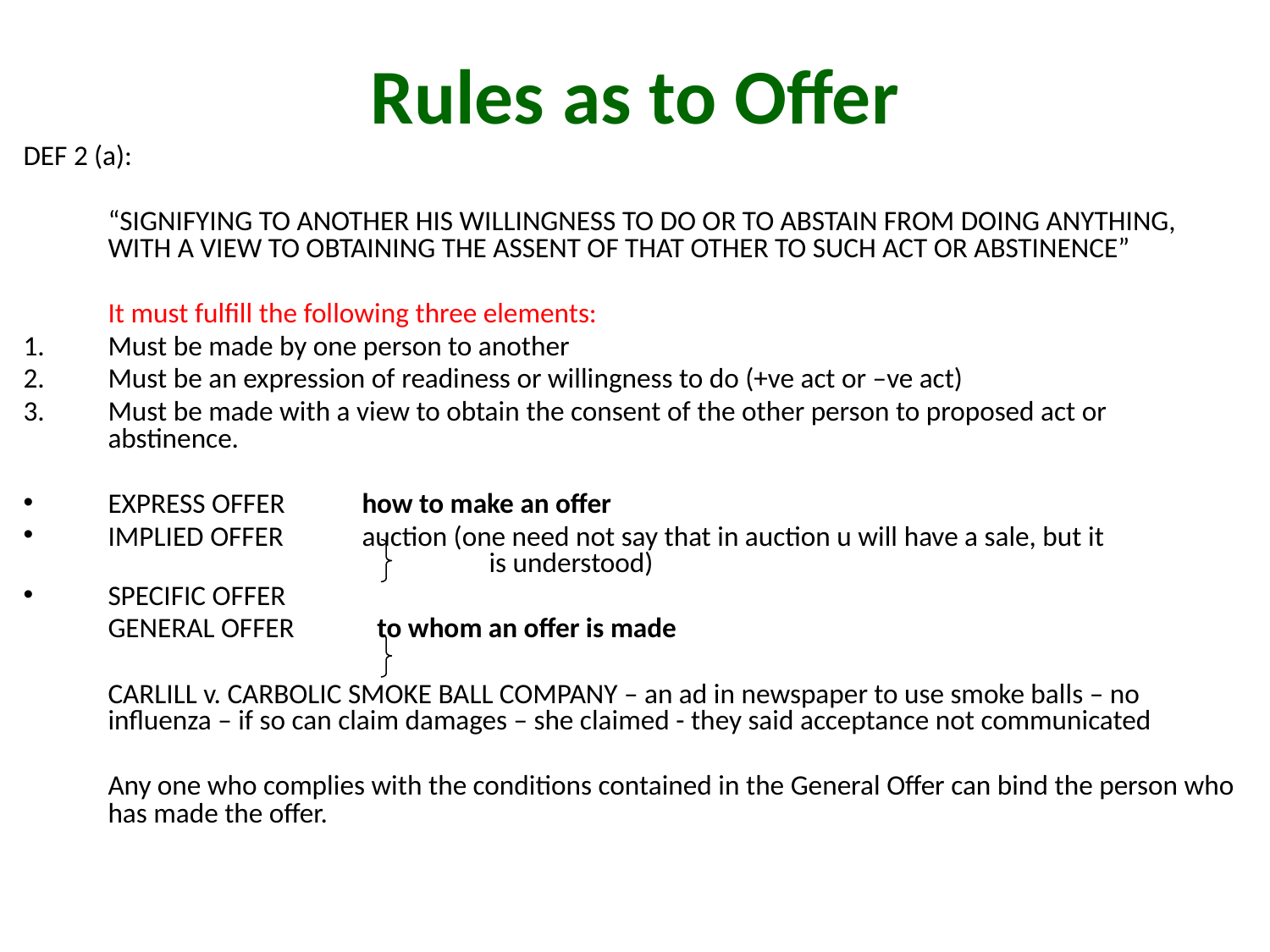

# Rules as to Offer
DEF 2 (a):

	“SIGNIFYING TO ANOTHER HIS WILLINGNESS TO DO OR TO ABSTAIN FROM DOING ANYTHING, WITH A VIEW TO OBTAINING THE ASSENT OF THAT OTHER TO SUCH ACT OR ABSTINENCE”

	It must fulfill the following three elements:
Must be made by one person to another
Must be an expression of readiness or willingness to do (+ve act or –ve act)
Must be made with a view to obtain the consent of the other person to proposed act or abstinence.

EXPRESS OFFER	how to make an offer
IMPLIED OFFER	auction (one need not say that in auction u will have a sale, but it   			is understood)
SPECIFIC OFFER
	GENERAL OFFER             to whom an offer is made

	CARLILL v. CARBOLIC SMOKE BALL COMPANY – an ad in newspaper to use smoke balls – no influenza – if so can claim damages – she claimed - they said acceptance not communicated

	Any one who complies with the conditions contained in the General Offer can bind the person who has made the offer.